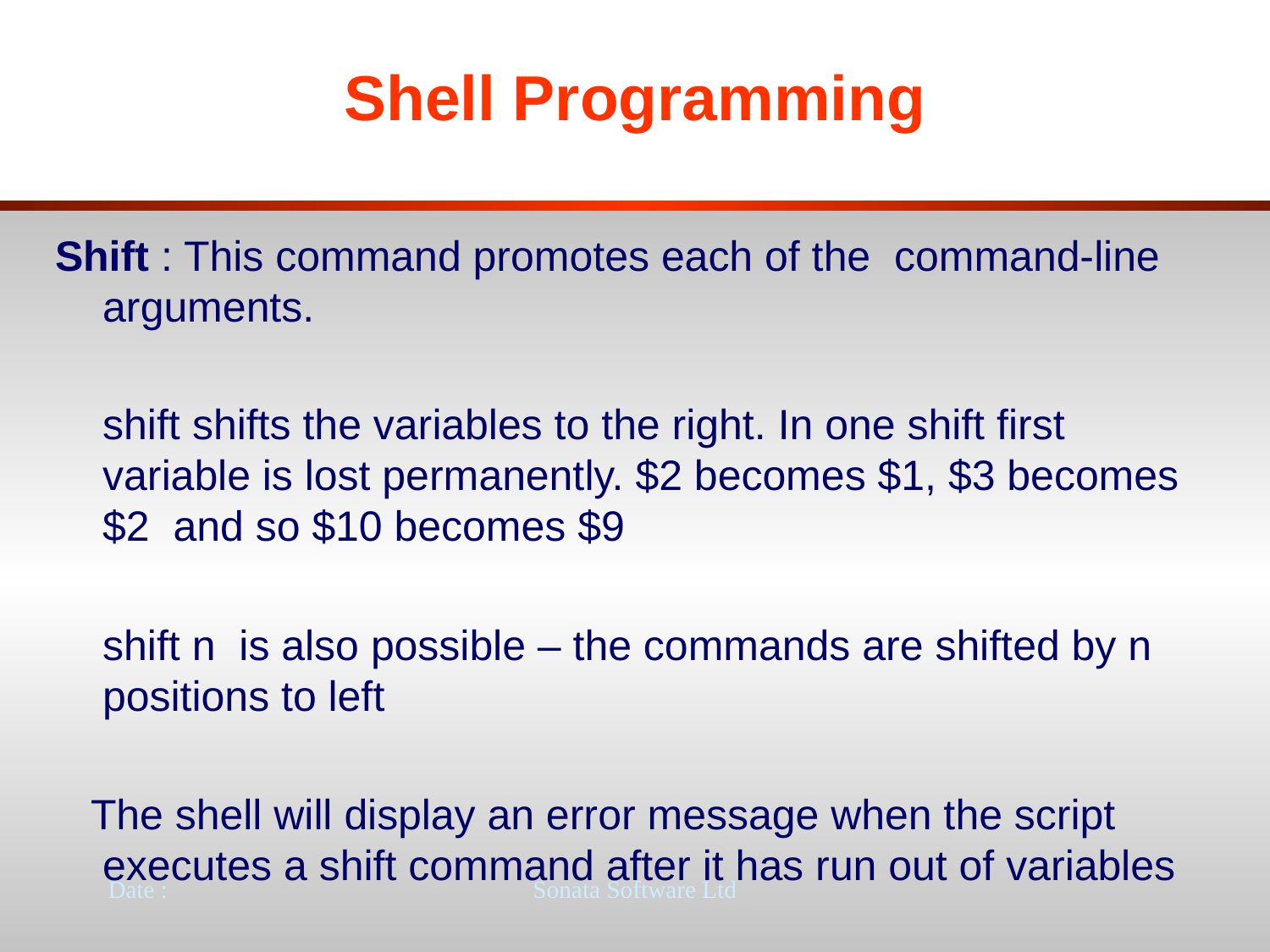

# Shell Programming
Shift : This command promotes each of the  command-line arguments.

	shift shifts the variables to the right. In one shift first variable is lost permanently. $2 becomes $1, $3 becomes $2  and so $10 becomes $9

	shift n  is also possible – the commands are shifted by n positions to left

   The shell will display an error message when the script executes a shift command after it has run out of variables
Date :
Sonata Software Ltd